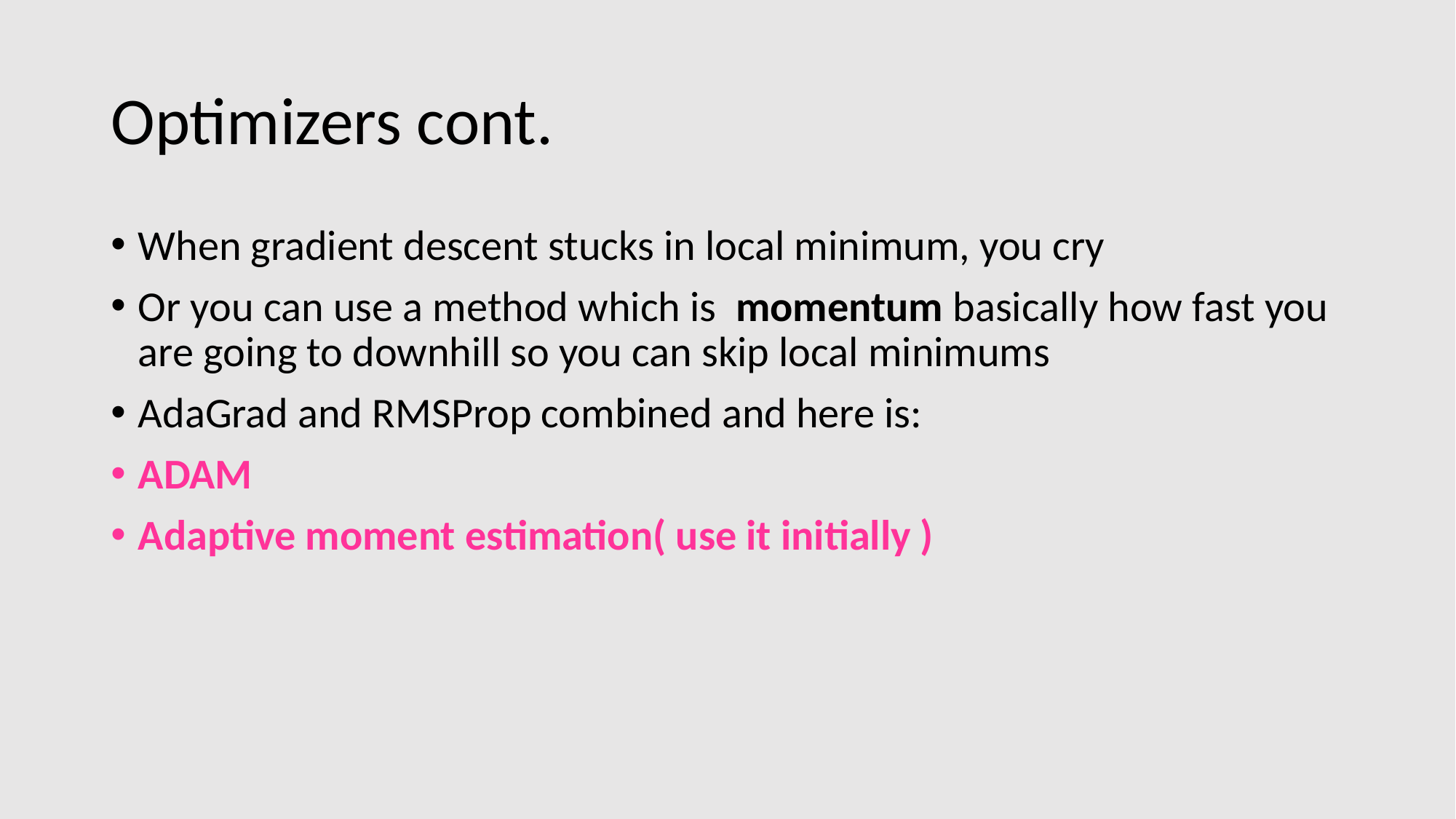

# Optimizers cont.
When gradient descent stucks in local minimum, you cry
Or you can use a method which is  momentum basically how fast you are going to downhill so you can skip local minimums
AdaGrad and RMSProp combined and here is:
ADAM
Adaptive moment estimation( use it initially )